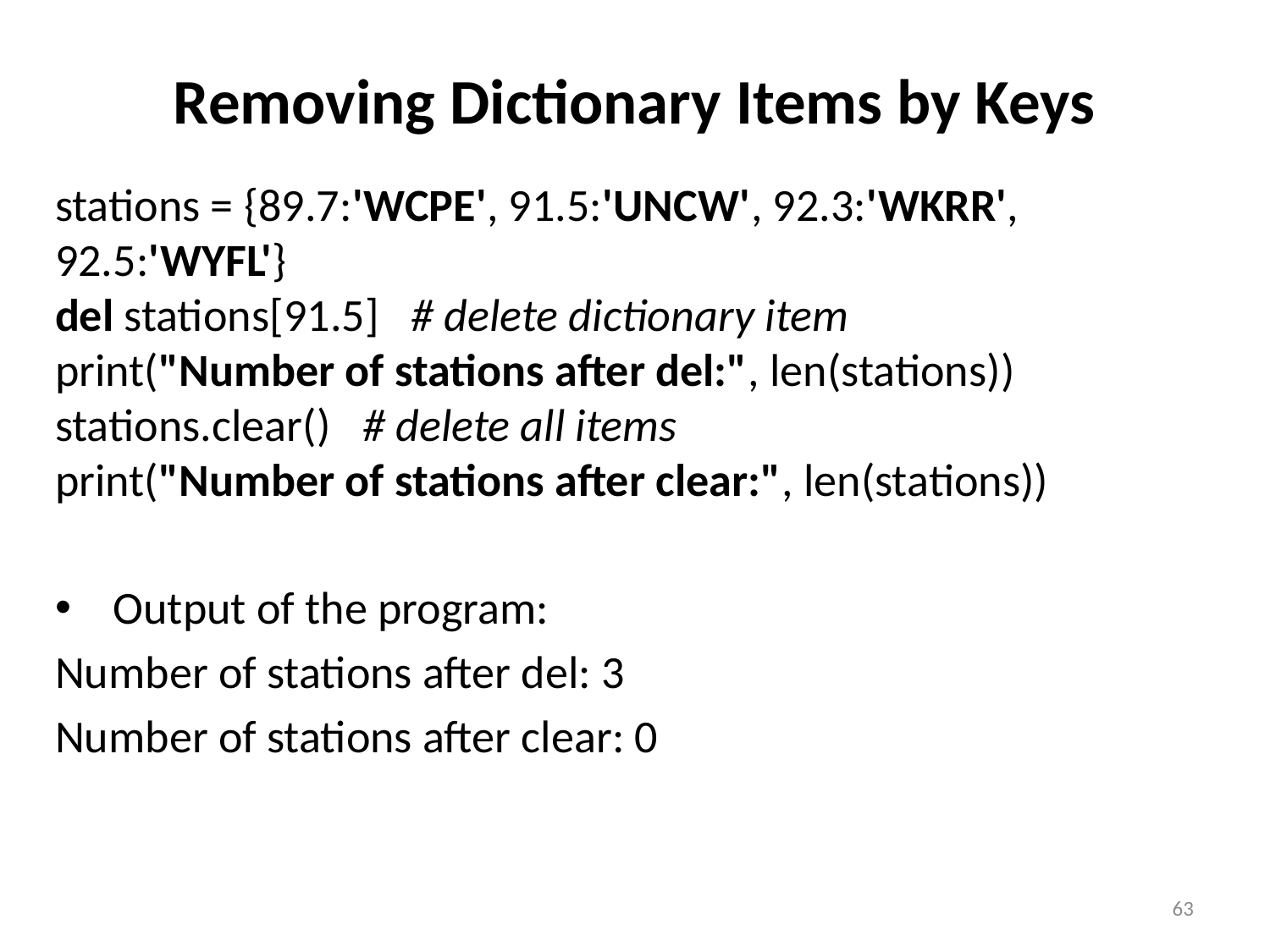

# Removing Dictionary Items by Keys
stations = {89.7:'WCPE', 91.5:'UNCW', 92.3:'WKRR', 92.5:'WYFL'}
del stations[91.5]   # delete dictionary item
print("Number of stations after del:", len(stations))
stations.clear()   # delete all items
print("Number of stations after clear:", len(stations))

 Output of the program:
Number of stations after del: 3
Number of stations after clear: 0
63